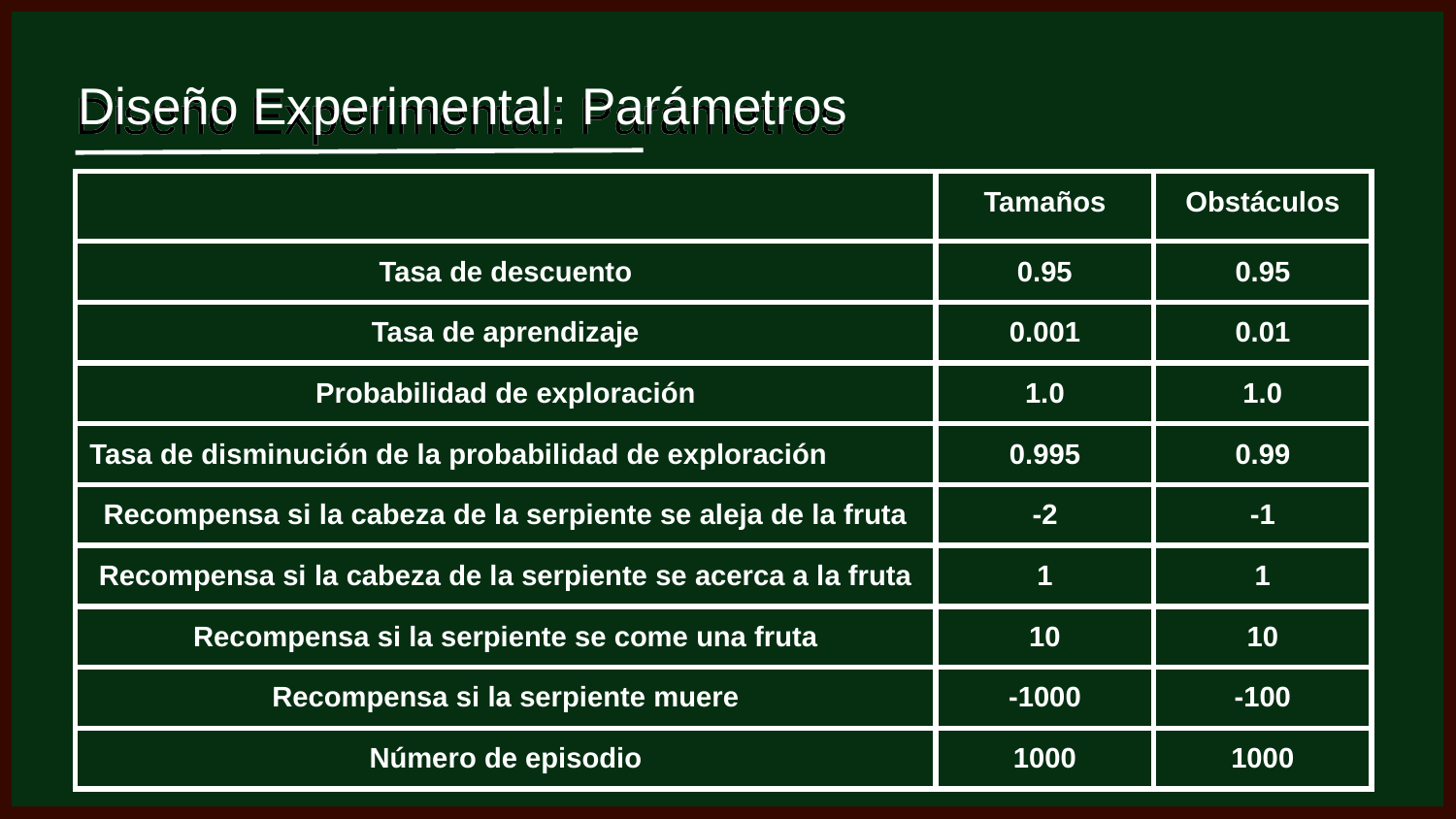

# Diseño Experimental: Parámetros

|  | Tamaños | Obstáculos |
| --- | --- | --- |
| Tasa de descuento | 0.95 | 0.95 |
| Tasa de aprendizaje | 0.001 | 0.01 |
| Probabilidad de exploración | 1.0 | 1.0 |
| Tasa de disminución de la probabilidad de exploración | 0.995 | 0.99 |
| Recompensa si la cabeza de la serpiente se aleja de la fruta | -2 | -1 |
| Recompensa si la cabeza de la serpiente se acerca a la fruta | 1 | 1 |
| Recompensa si la serpiente se come una fruta | 10 | 10 |
| Recompensa si la serpiente muere | -1000 | -100 |
| Número de episodio | 1000 | 1000 |